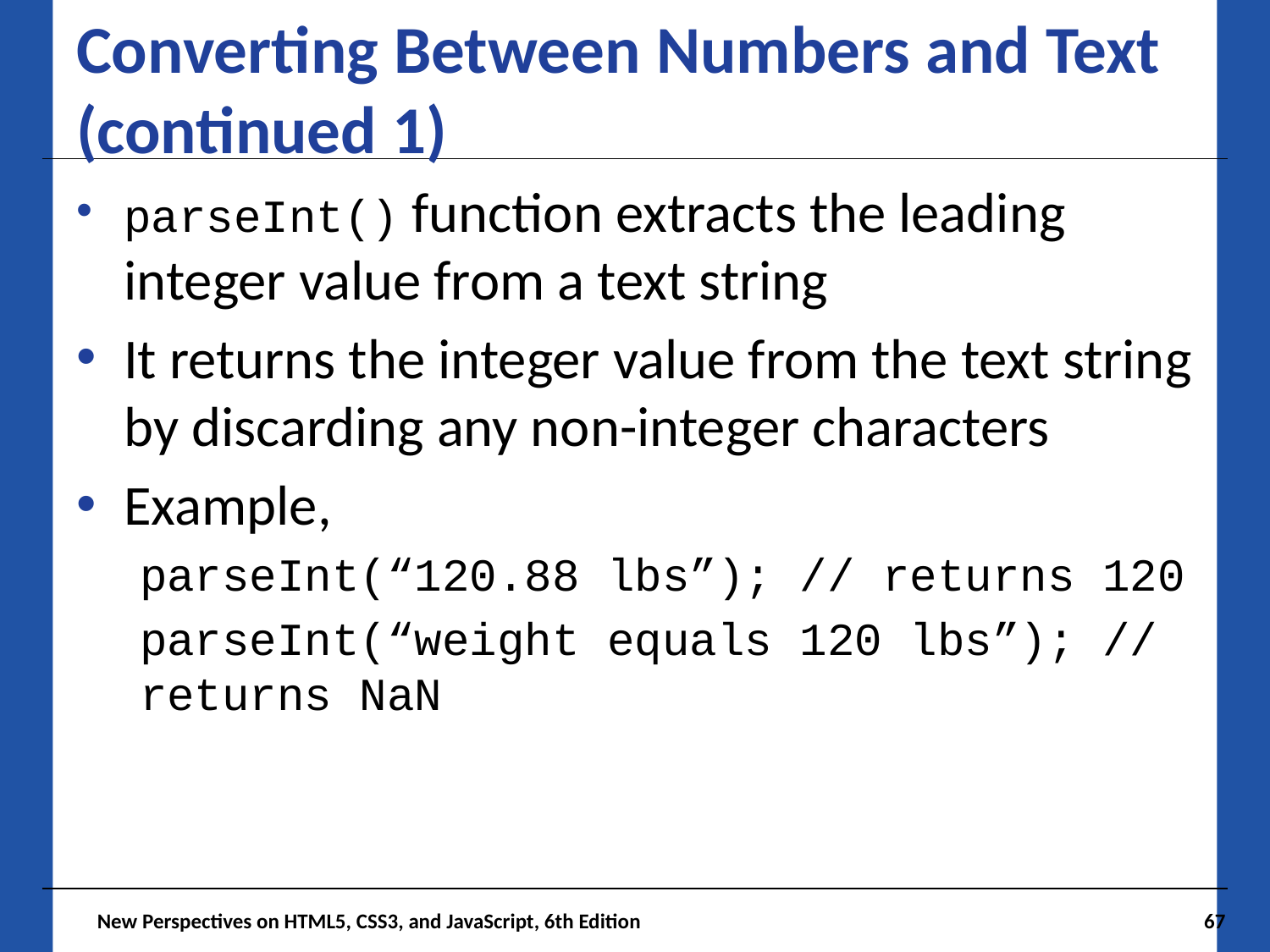

# Converting Between Numbers and Text (continued 1)
parseInt() function extracts the leading integer value from a text string
It returns the integer value from the text string by discarding any non-integer characters
Example,
parseInt(“120.88 lbs”); // returns 120
parseInt(“weight equals 120 lbs”); // returns NaN
         New Perspectives on HTML5, CSS3, and JavaScript, 6th Edition
67